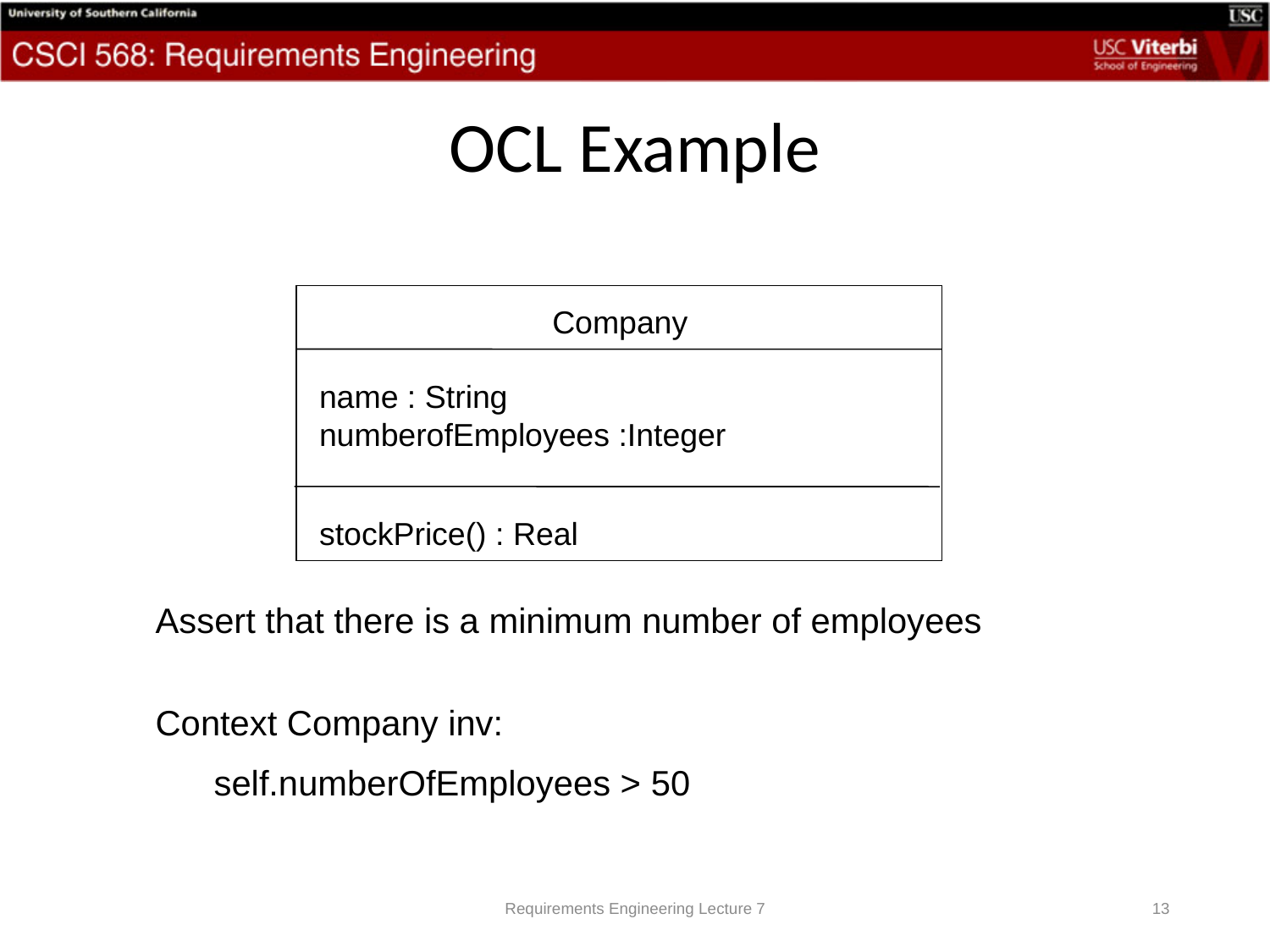

# OCL Example

Company

name : String numberofEmployees :Integer

stockPrice() : Real
Assert that there is a minimum number of employees
Context Company inv:
      self.numberOfEmployees > 50

Requirements Engineering Lecture 7
13